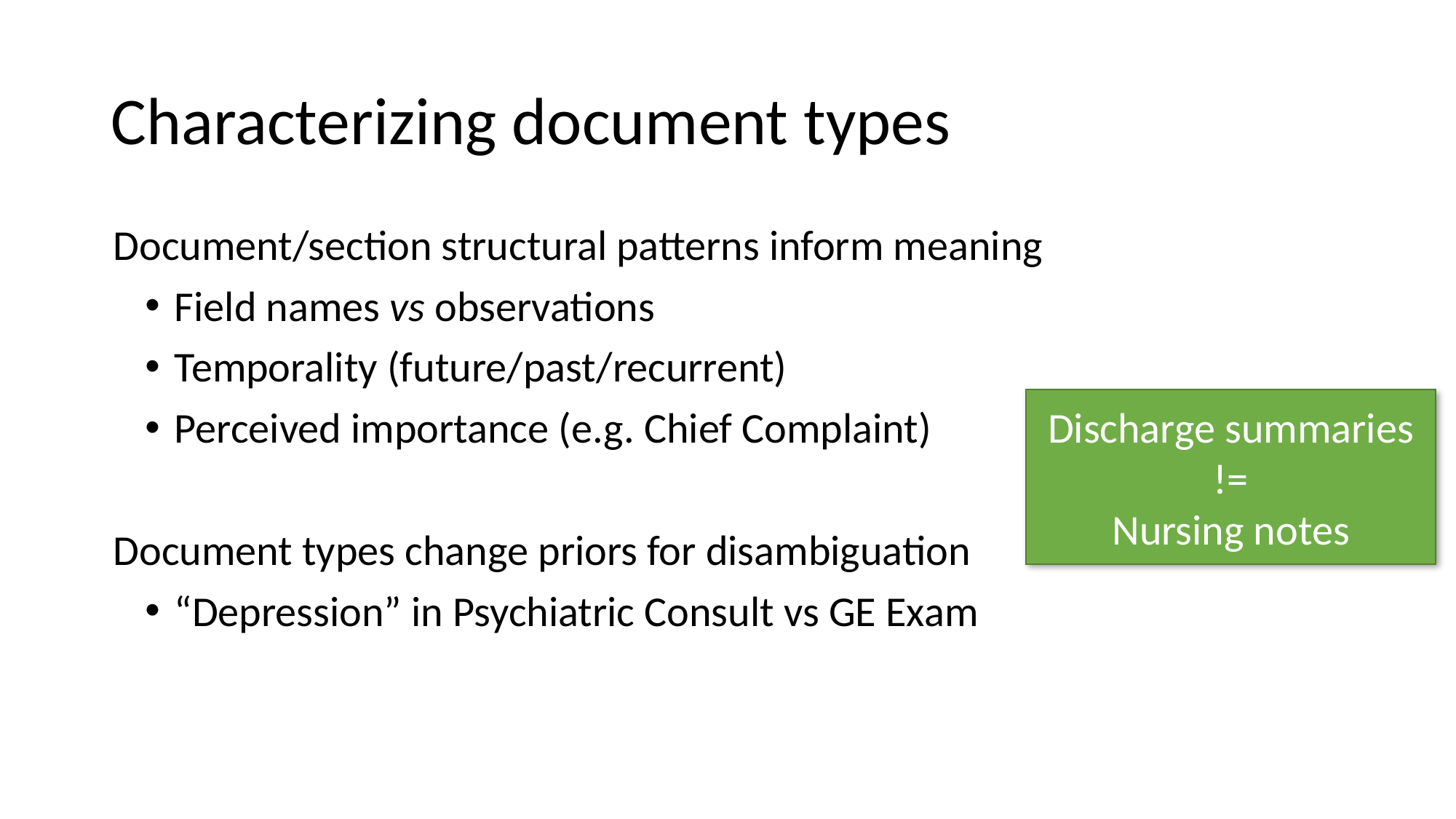

# Characterizing document types
Document/section structural patterns inform meaning
Field names vs observations
Temporality (future/past/recurrent)
Perceived importance (e.g. Chief Complaint)

Document types change priors for disambiguation
“Depression” in Psychiatric Consult vs GE Exam
Discharge summaries
!=
Nursing notes